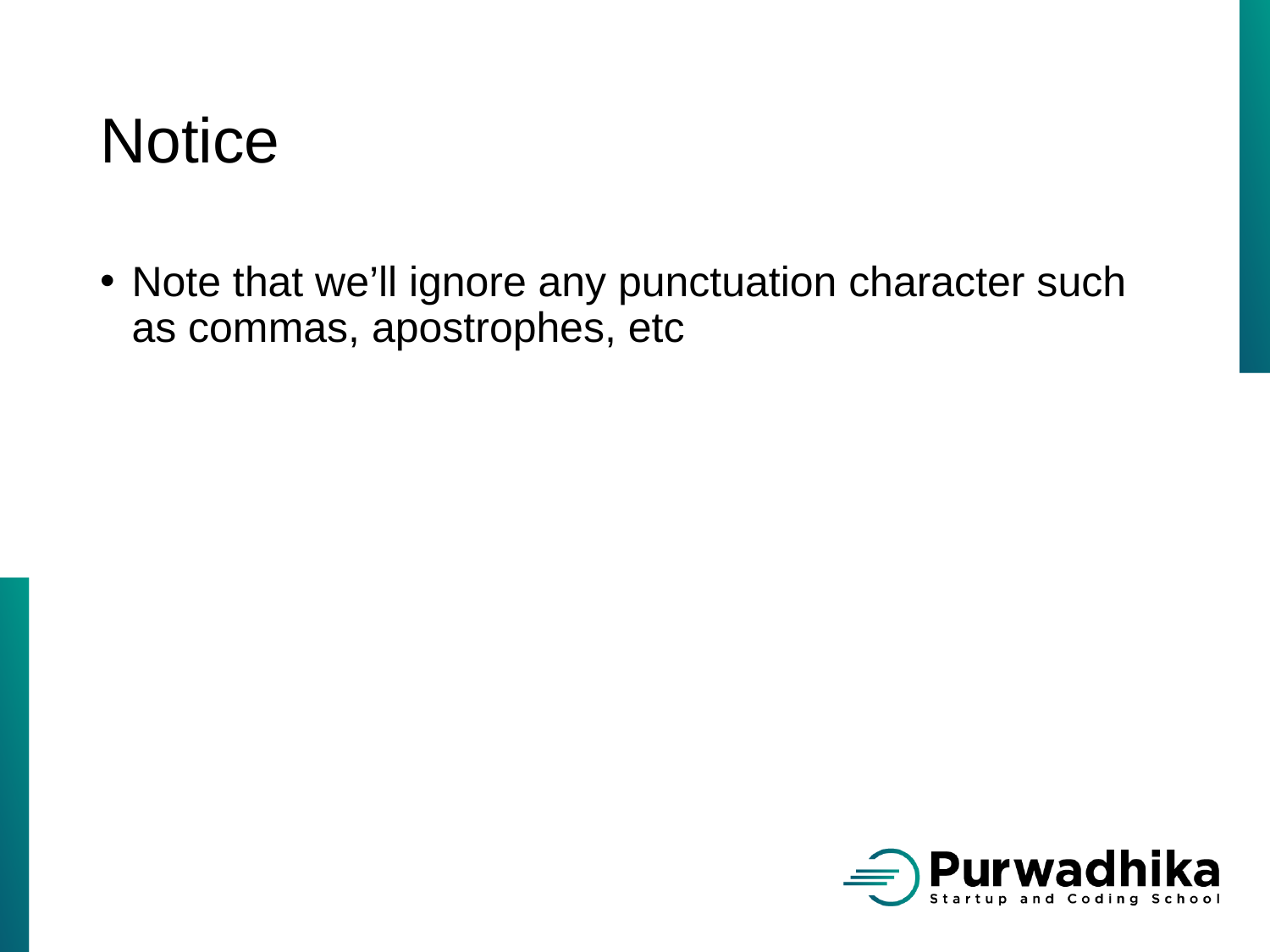

# Notice
Note that we’ll ignore any punctuation character such as commas, apostrophes, etc